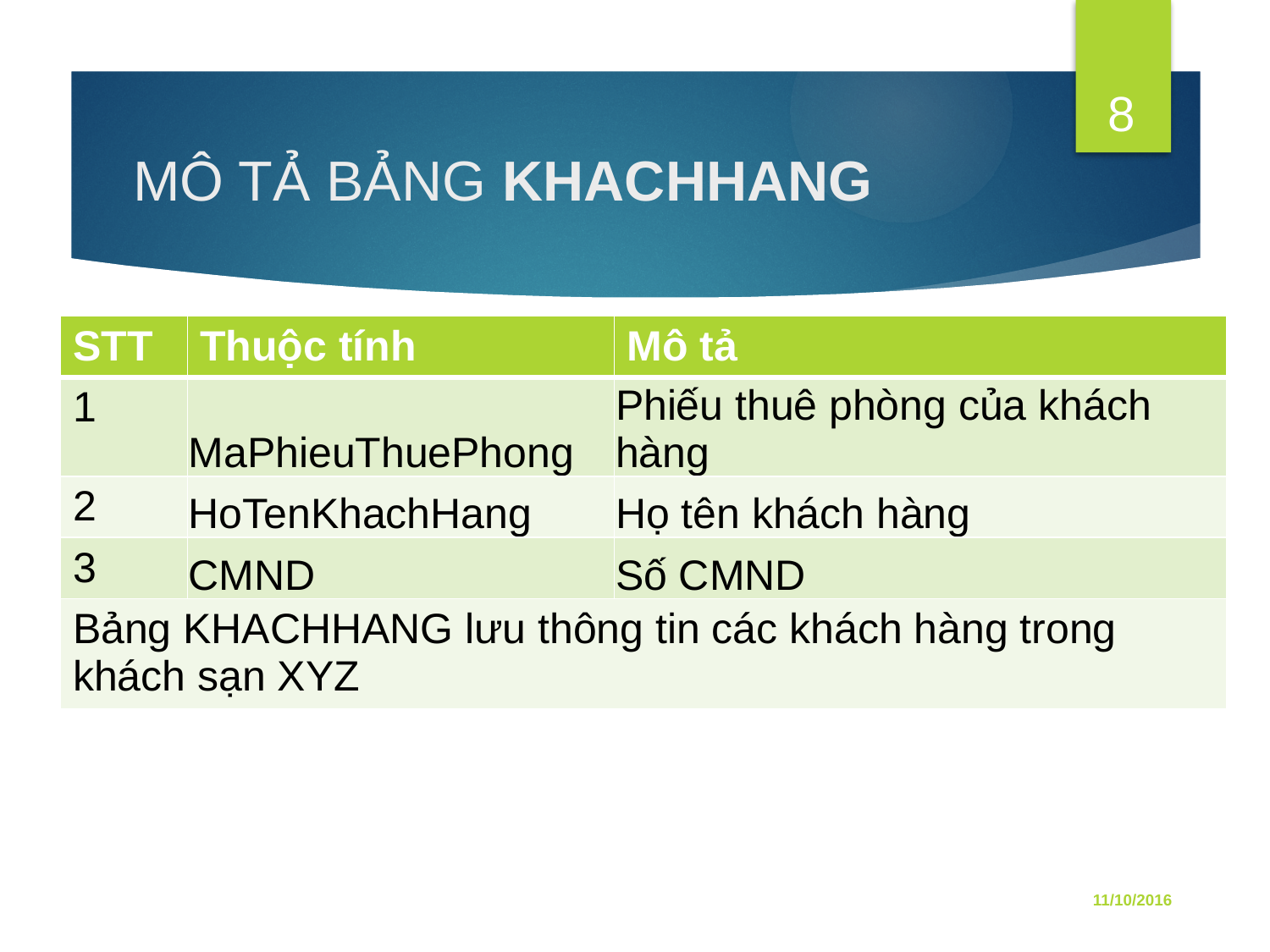

8
# MÔ TẢ BẢNG KHACHHANG
| STT | Thuộc tính | Mô tả |
| --- | --- | --- |
| 1 | MaPhieuThuePhong | Phiếu thuê phòng của khách hàng |
| 2 | HoTenKhachHang | Họ tên khách hàng |
| 3 | CMND | Số CMND |
| Bảng KHACHHANG lưu thông tin các khách hàng trong khách sạn XYZ |  |  |
11/10/2016